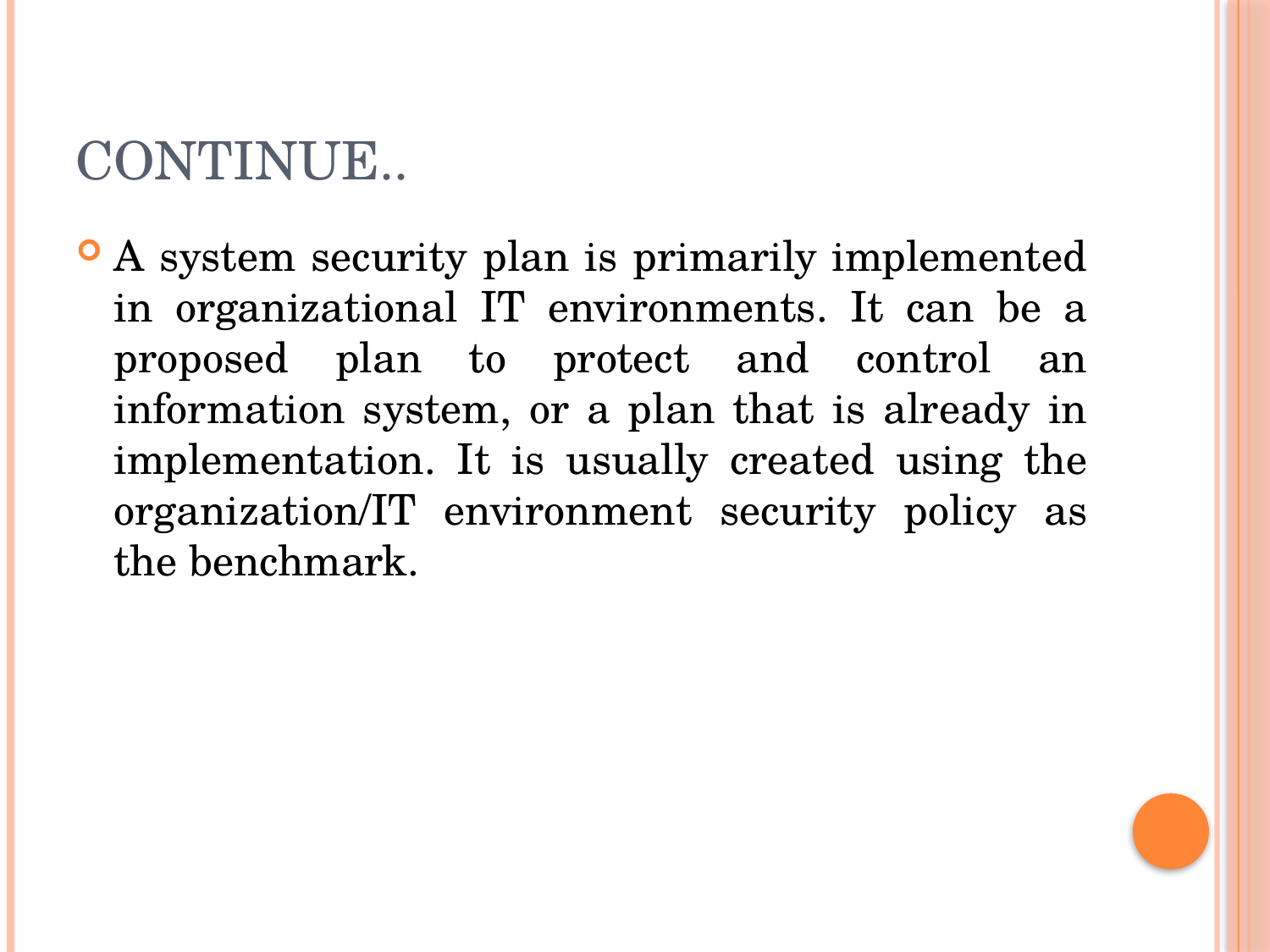

# Continue..
A system security plan is primarily implemented in organizational IT environments. It can be a proposed plan to protect and control an information system, or a plan that is already in implementation. It is usually created using the organization/IT environment security policy as the benchmark.